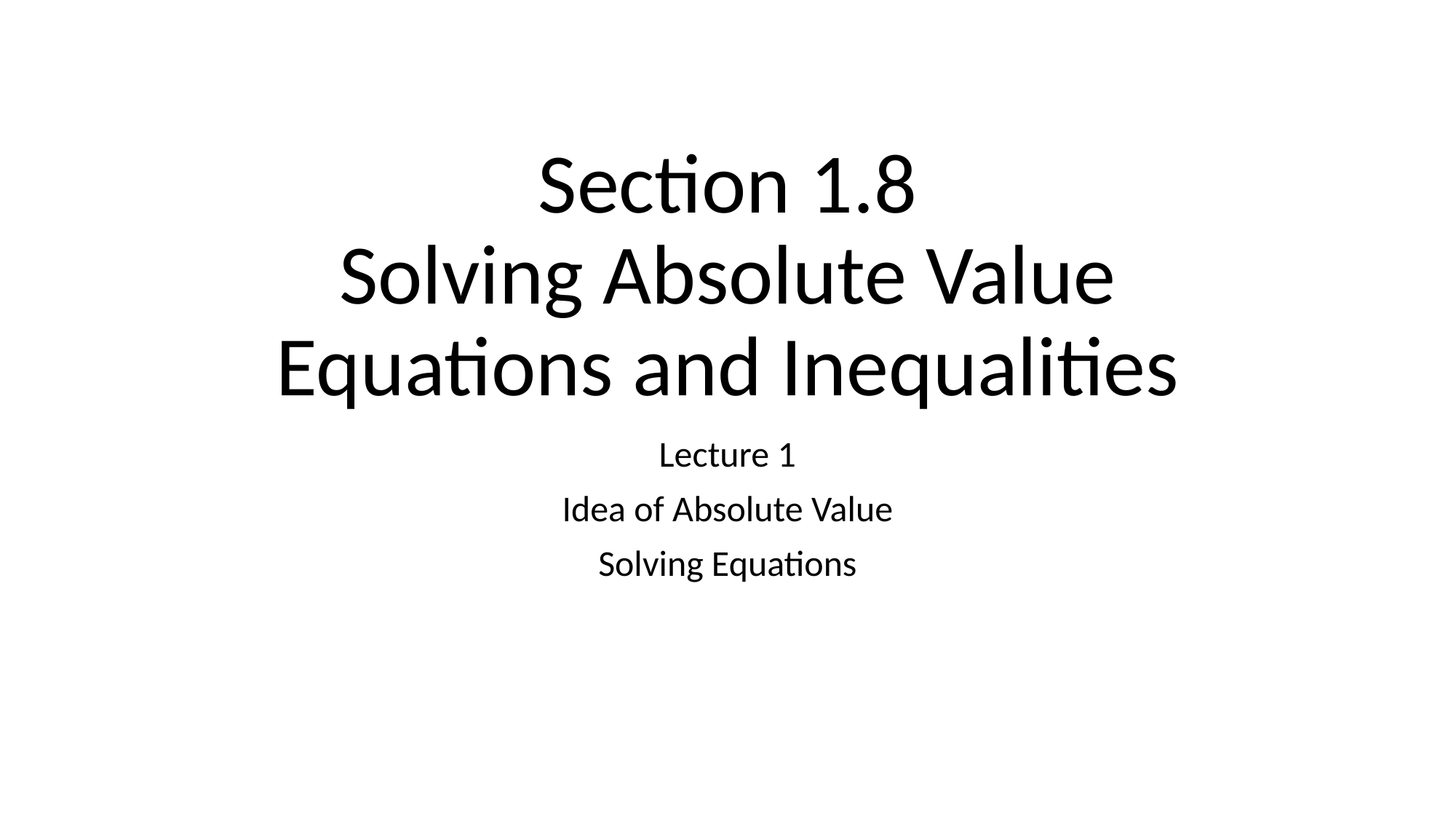

# Section 1.8 Solving Absolute Value Equations and Inequalities

Lecture 1
Idea of Absolute Value
Solving Equations